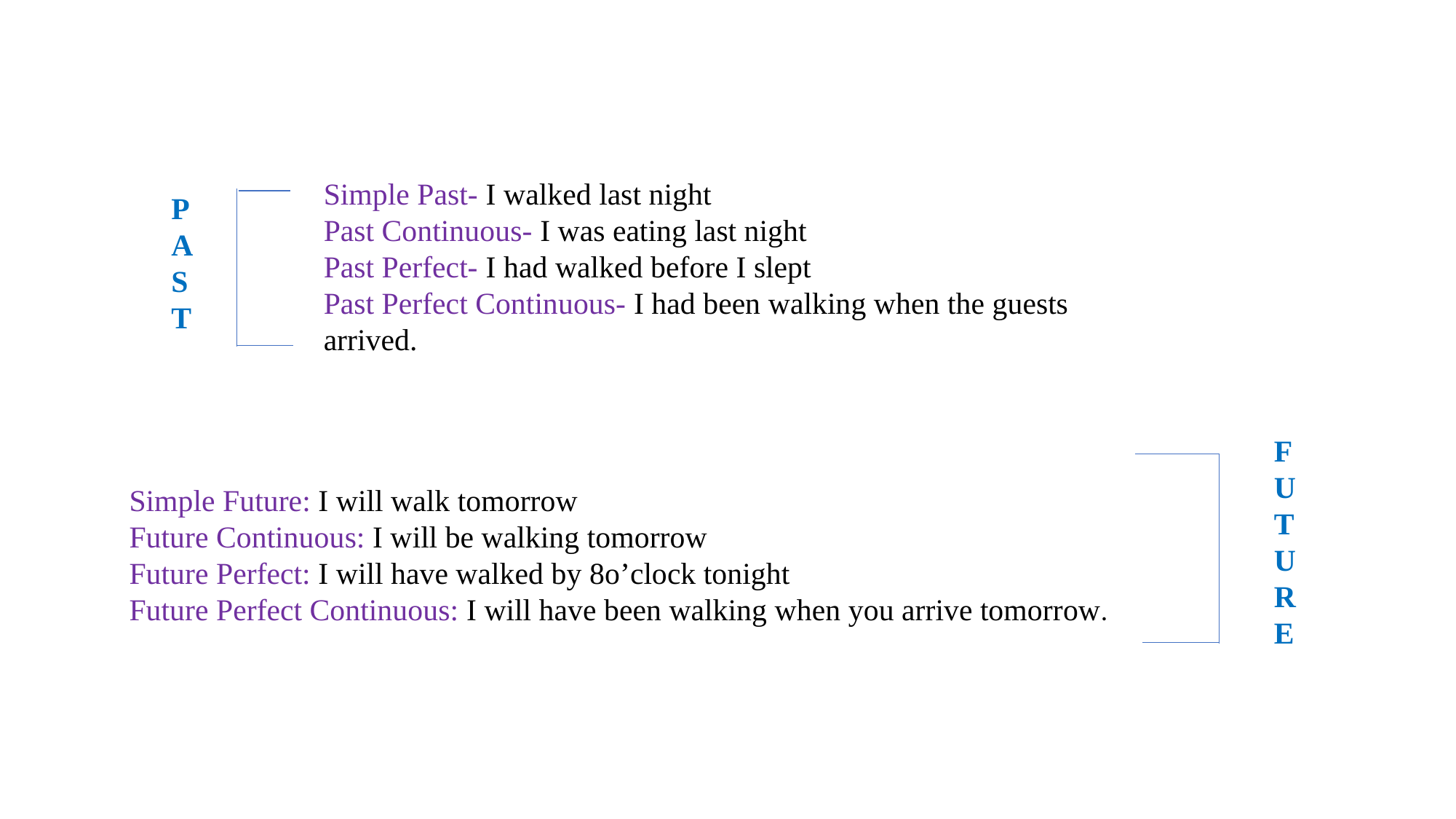

Simple Past- I walked last night
Past Continuous- I was eating last night
Past Perfect- I had walked before I slept
Past Perfect Continuous- I had been walking when the guests arrived.
PAST
FUTURE
Simple Future: I will walk tomorrow
Future Continuous: I will be walking tomorrow
Future Perfect: I will have walked by 8o’clock tonight
Future Perfect Continuous: I will have been walking when you arrive tomorrow.